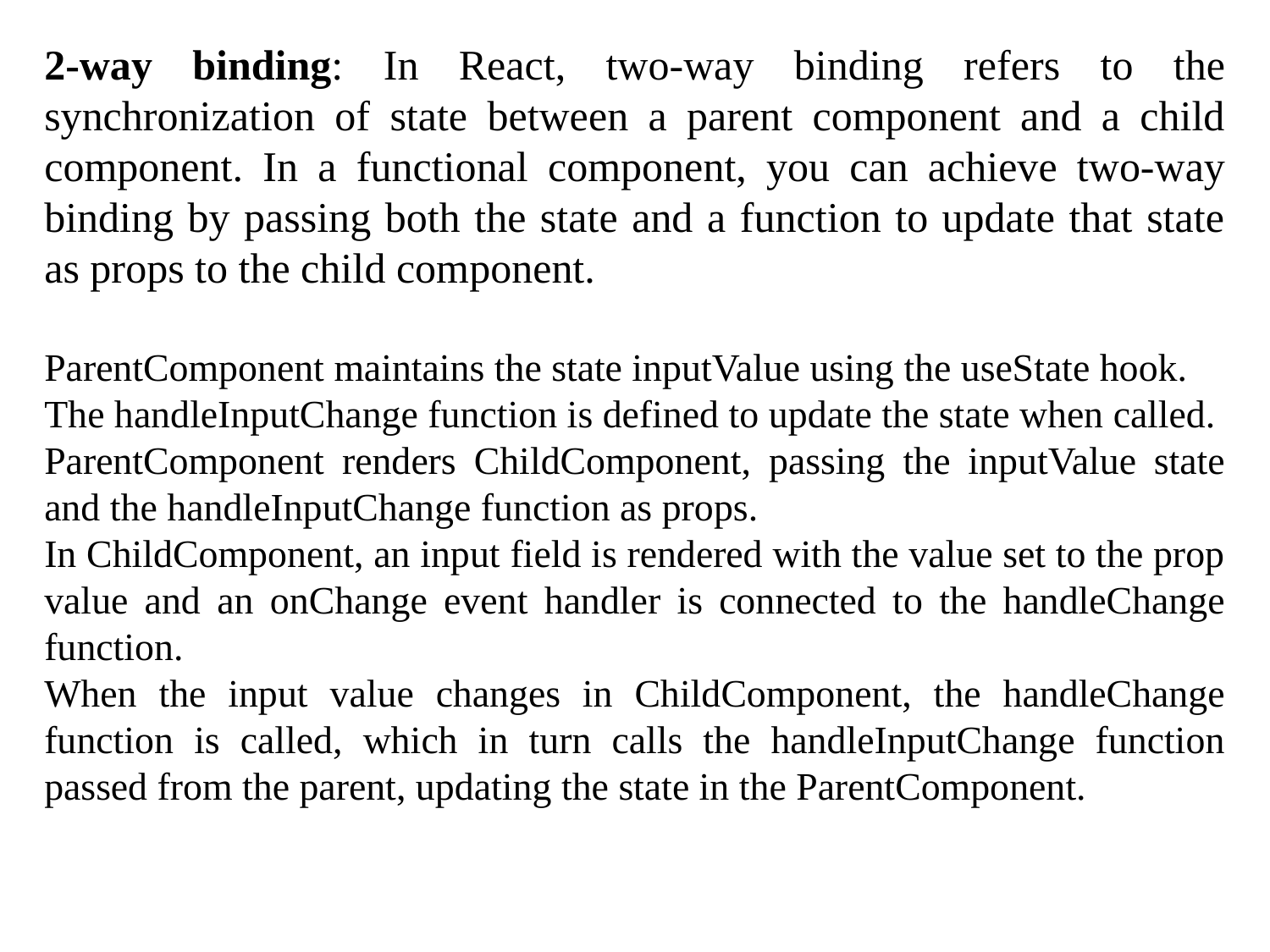

2-way binding: In React, two-way binding refers to the synchronization of state between a parent component and a child component. In a functional component, you can achieve two-way binding by passing both the state and a function to update that state as props to the child component.

ParentComponent maintains the state inputValue using the useState hook.
The handleInputChange function is defined to update the state when called.
ParentComponent renders ChildComponent, passing the inputValue state and the handleInputChange function as props.
In ChildComponent, an input field is rendered with the value set to the prop value and an onChange event handler is connected to the handleChange function.
When the input value changes in ChildComponent, the handleChange function is called, which in turn calls the handleInputChange function passed from the parent, updating the state in the ParentComponent.